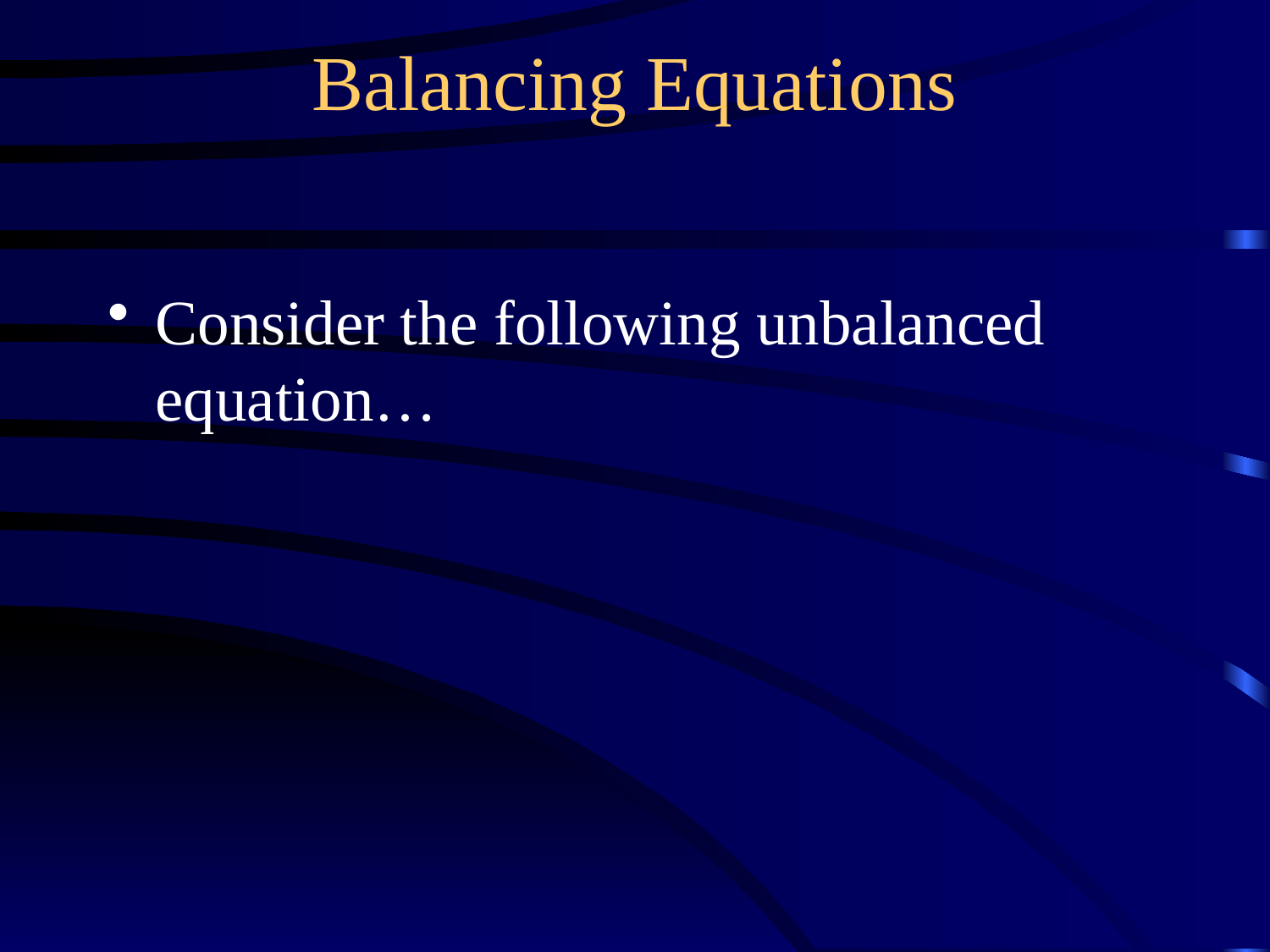

Balancing Equations
Consider the following unbalanced equation…